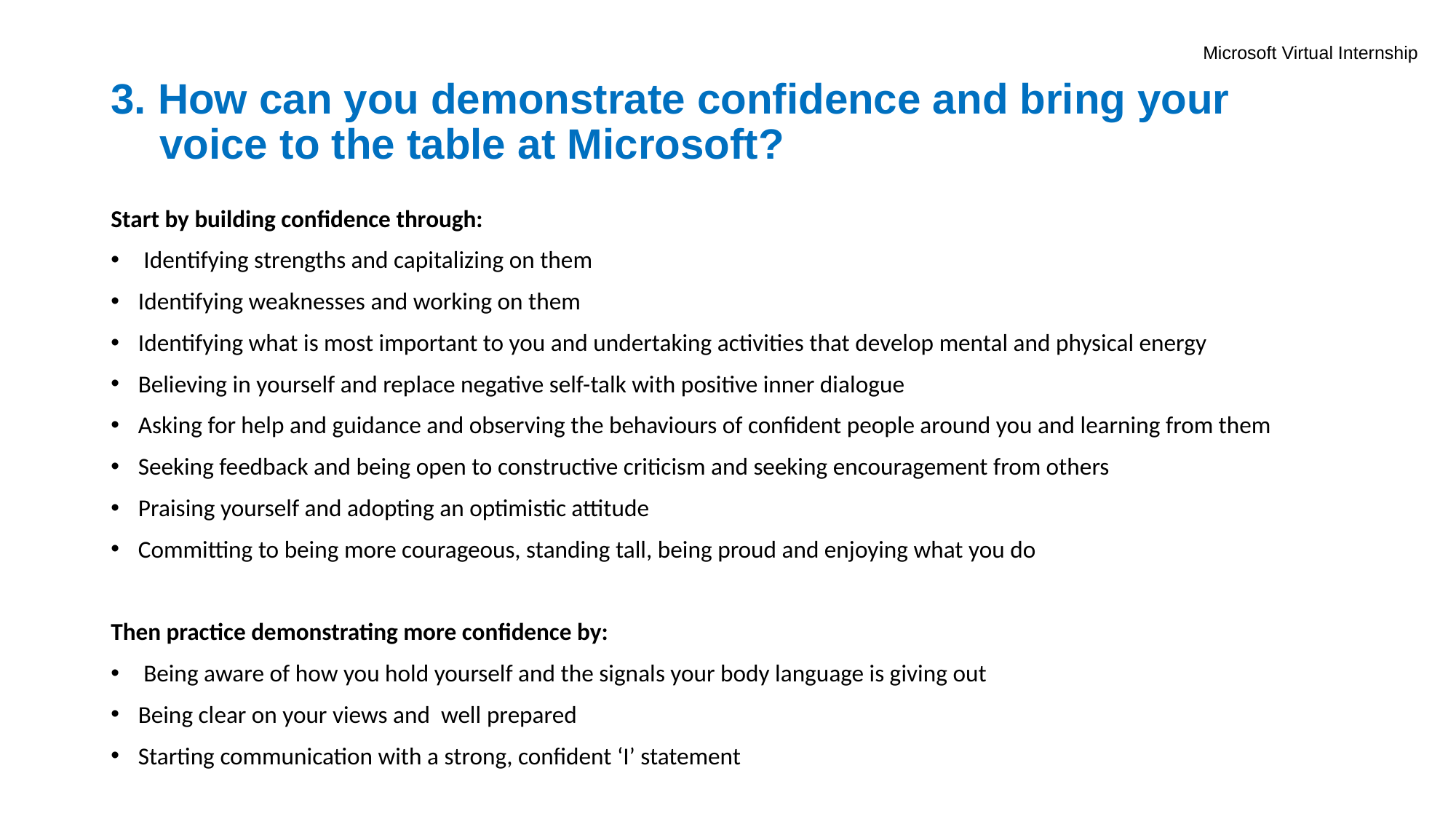

Microsoft Virtual Internship
# 3. How can you demonstrate confidence and bring your voice to the table at Microsoft?
Start by building confidence through:
 Identifying strengths and capitalizing on them
Identifying weaknesses and working on them
Identifying what is most important to you and undertaking activities that develop mental and physical energy
Believing in yourself and replace negative self-talk with positive inner dialogue
Asking for help and guidance and observing the behaviours of confident people around you and learning from them
Seeking feedback and being open to constructive criticism and seeking encouragement from others
Praising yourself and adopting an optimistic attitude
Committing to being more courageous, standing tall, being proud and enjoying what you do

Then practice demonstrating more confidence by:
 Being aware of how you hold yourself and the signals your body language is giving out
Being clear on your views and  well prepared
Starting communication with a strong, confident ‘I’ statement